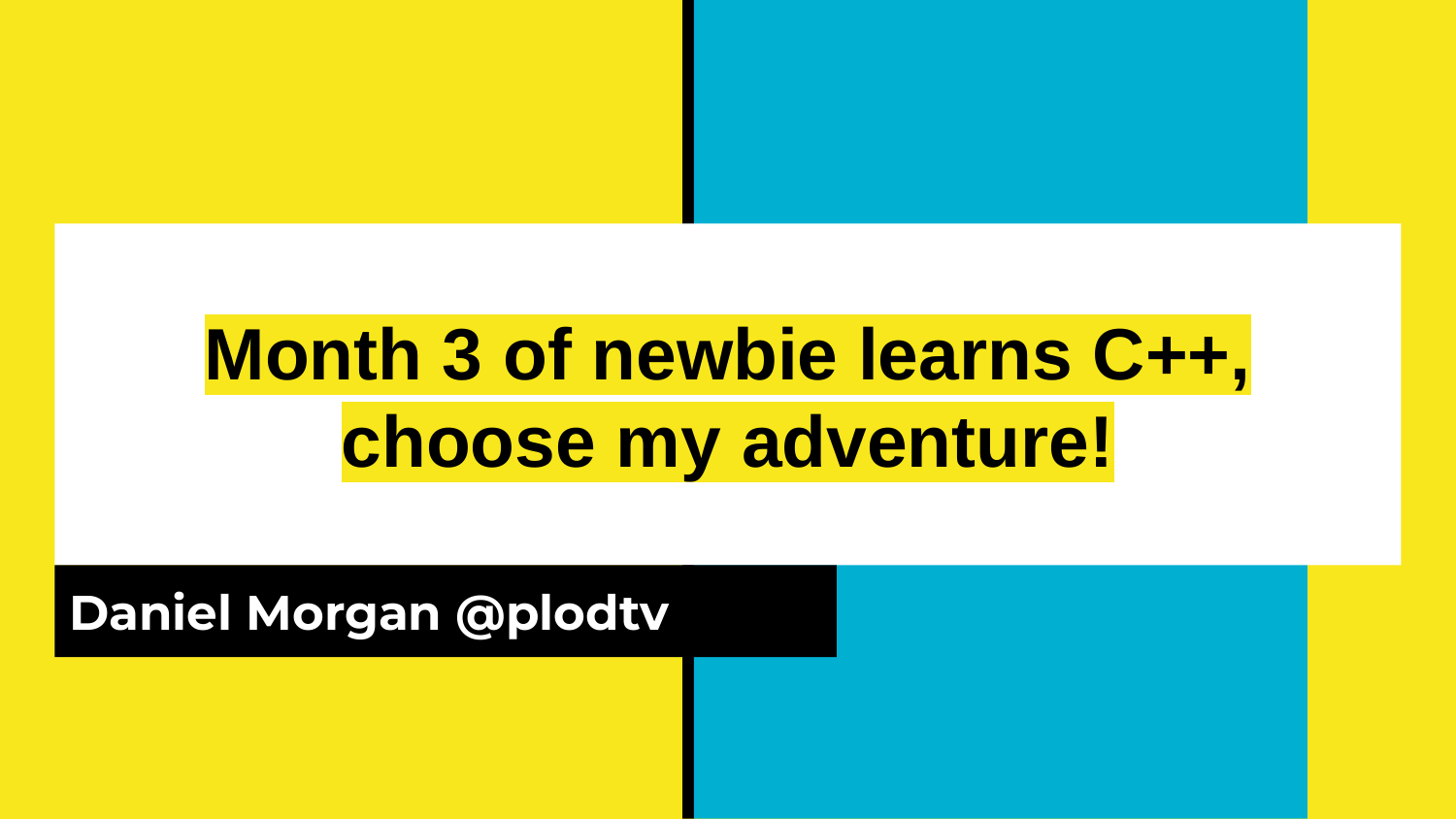

# Month 3 of newbie learns C++, choose my adventure!
Daniel Morgan @plodtv